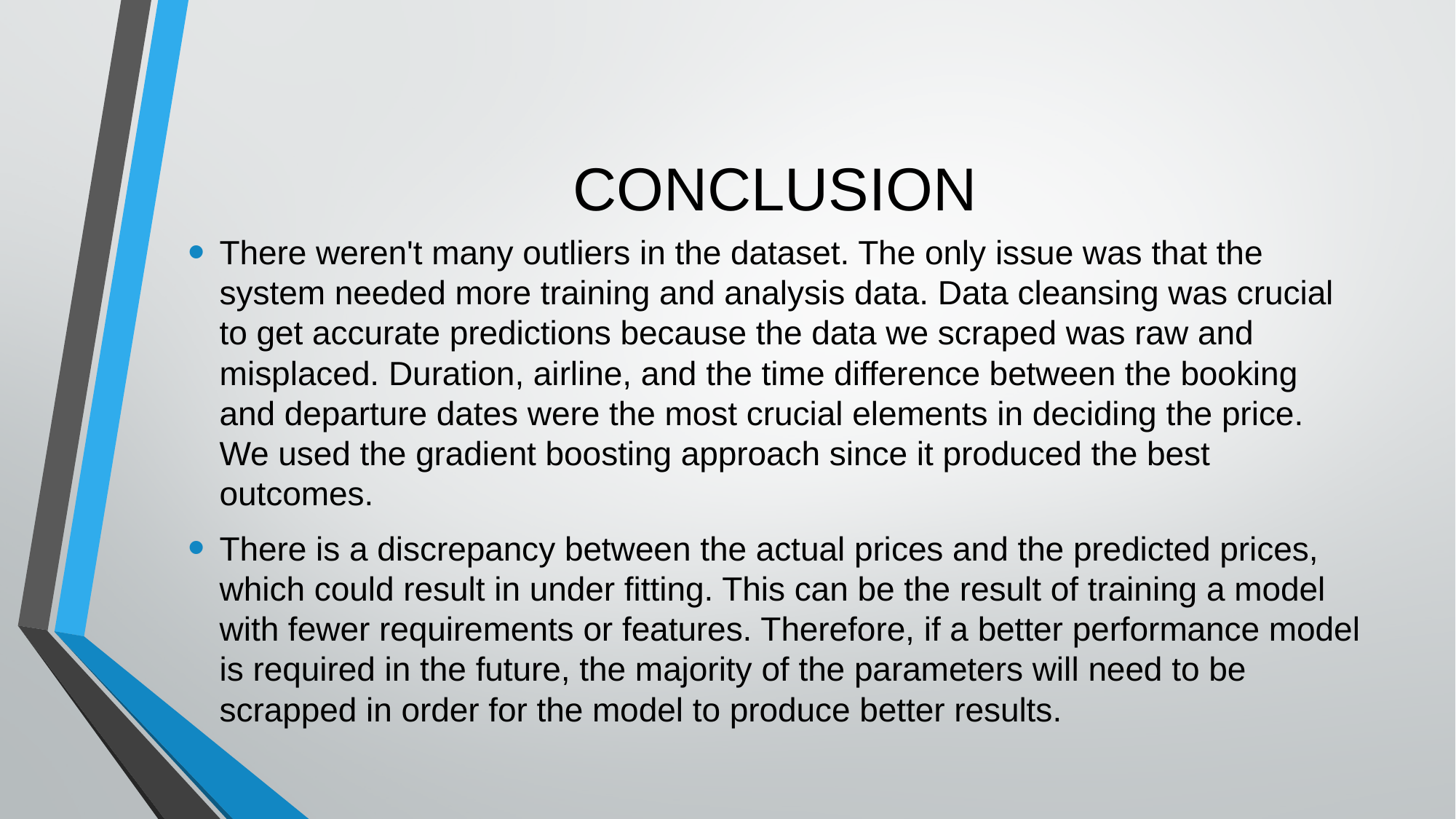

# CONCLUSION
There weren't many outliers in the dataset. The only issue was that the system needed more training and analysis data. Data cleansing was crucial to get accurate predictions because the data we scraped was raw and misplaced. Duration, airline, and the time difference between the booking and departure dates were the most crucial elements in deciding the price. We used the gradient boosting approach since it produced the best outcomes.
There is a discrepancy between the actual prices and the predicted prices, which could result in under fitting. This can be the result of training a model with fewer requirements or features. Therefore, if a better performance model is required in the future, the majority of the parameters will need to be scrapped in order for the model to produce better results.